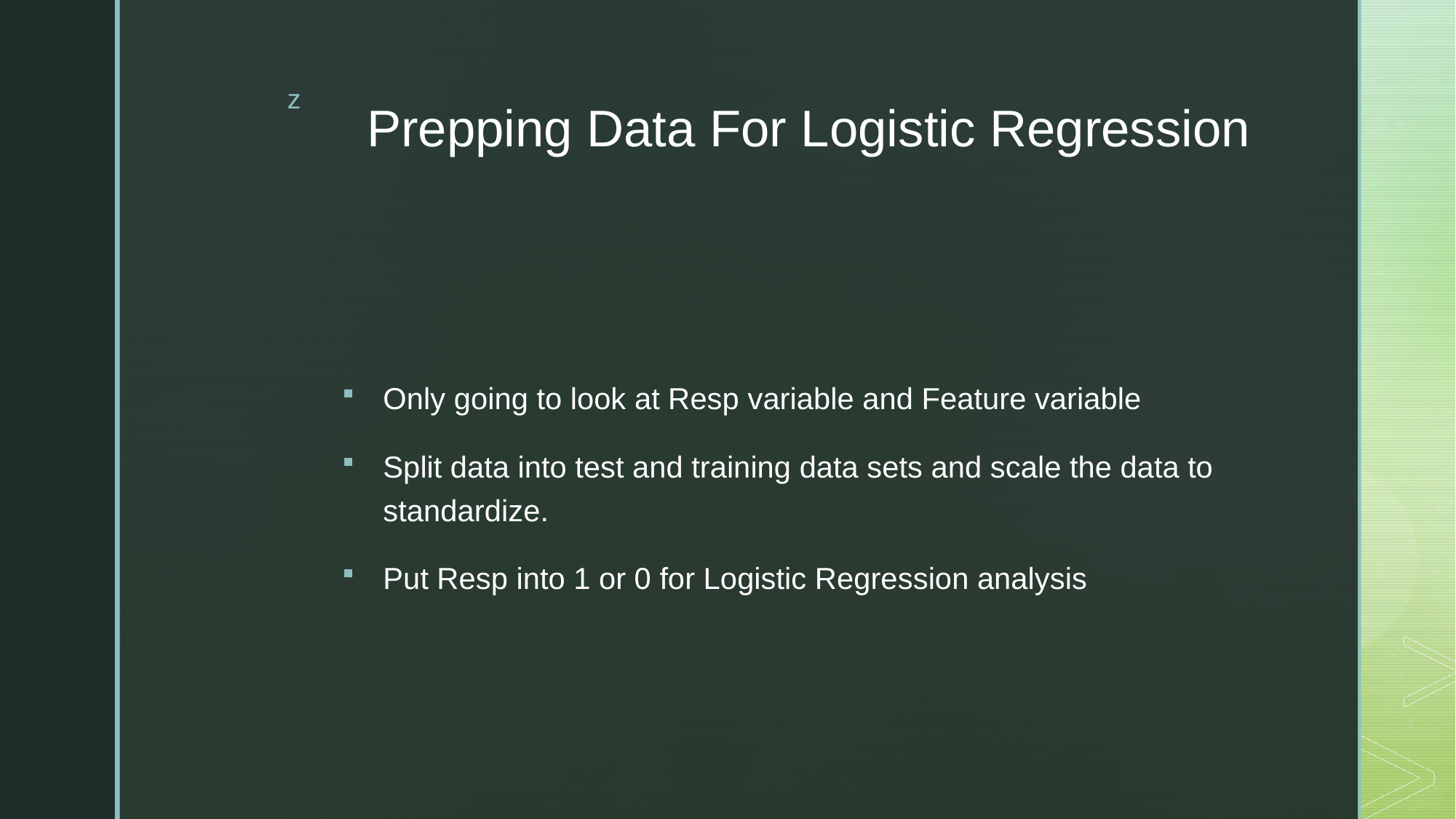

# Prepping Data For Logistic Regression
Only going to look at Resp variable and Feature variable
Split data into test and training data sets and scale the data to standardize.
Put Resp into 1 or 0 for Logistic Regression analysis